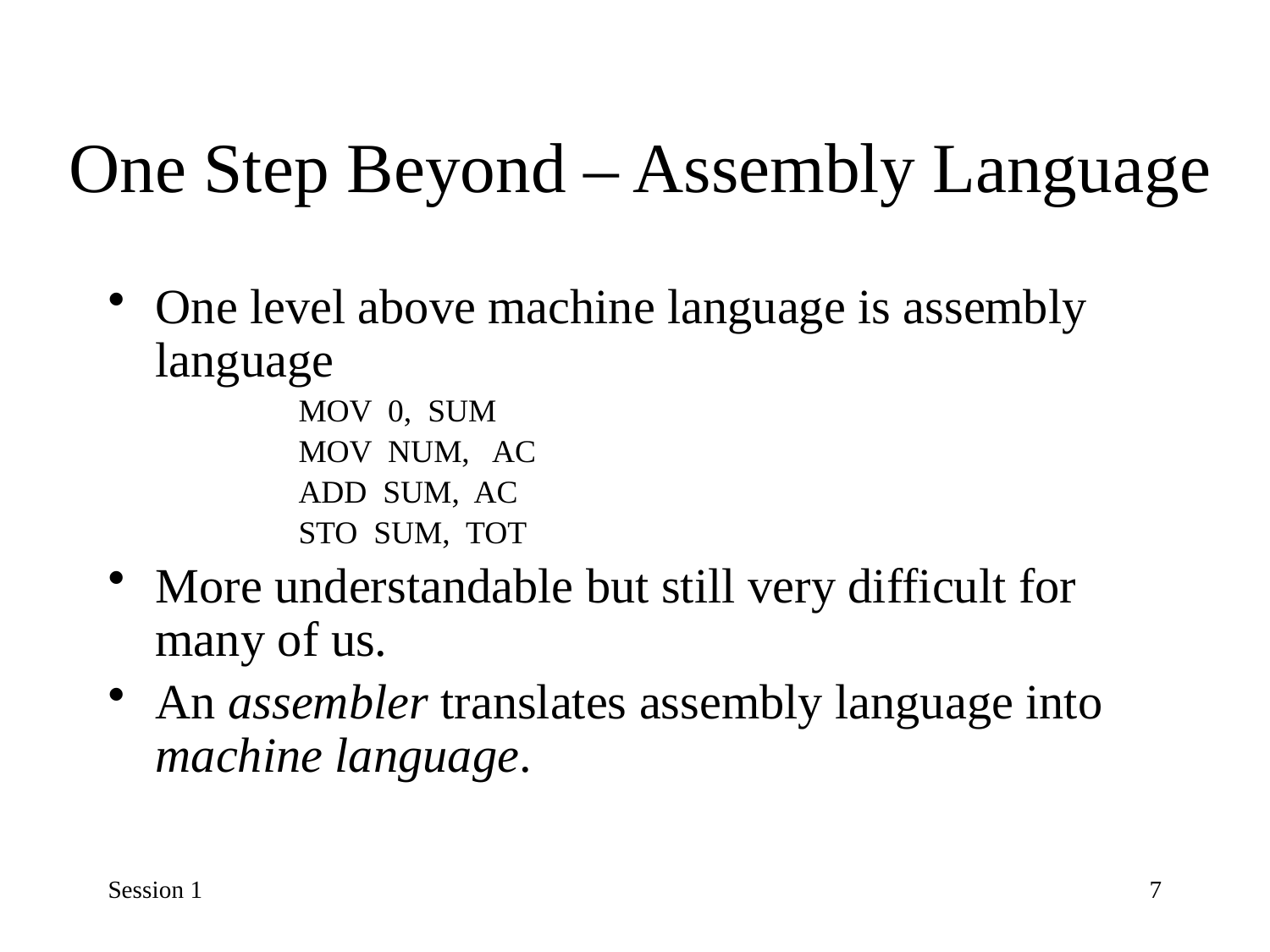

# One Step Beyond – Assembly Language
One level above machine language is assembly language
MOV  0,  SUM
MOV  NUM,   AC
ADD  SUM,  AC
STO  SUM,  TOT
More understandable but still very difficult for many of us.
An assembler translates assembly language into machine language.

Session 1
7